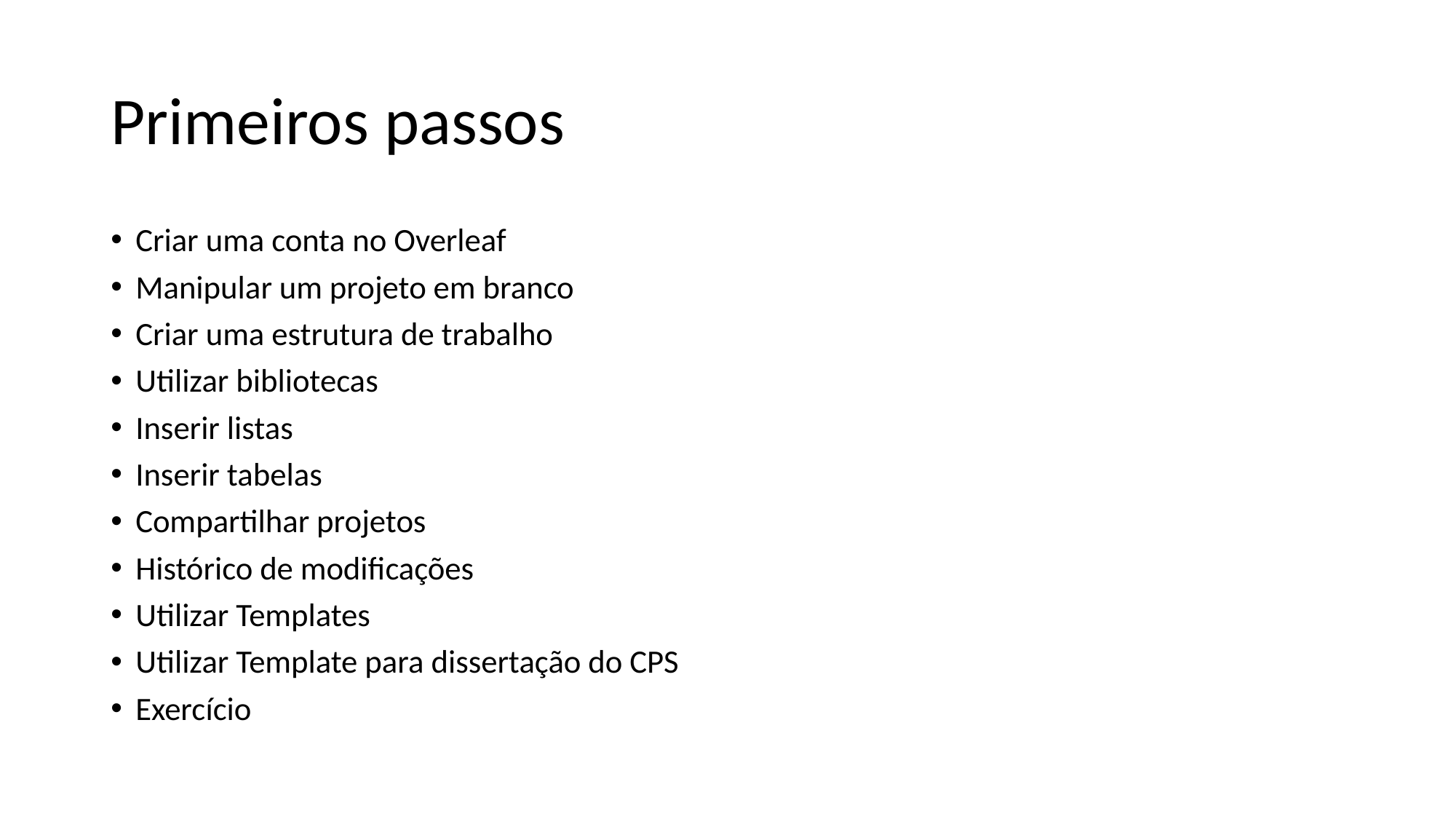

# Primeiros passos
Criar uma conta no Overleaf
Manipular um projeto em branco
Criar uma estrutura de trabalho
Utilizar bibliotecas
Inserir listas
Inserir tabelas
Compartilhar projetos
Histórico de modificações
Utilizar Templates
Utilizar Template para dissertação do CPS
Exercício